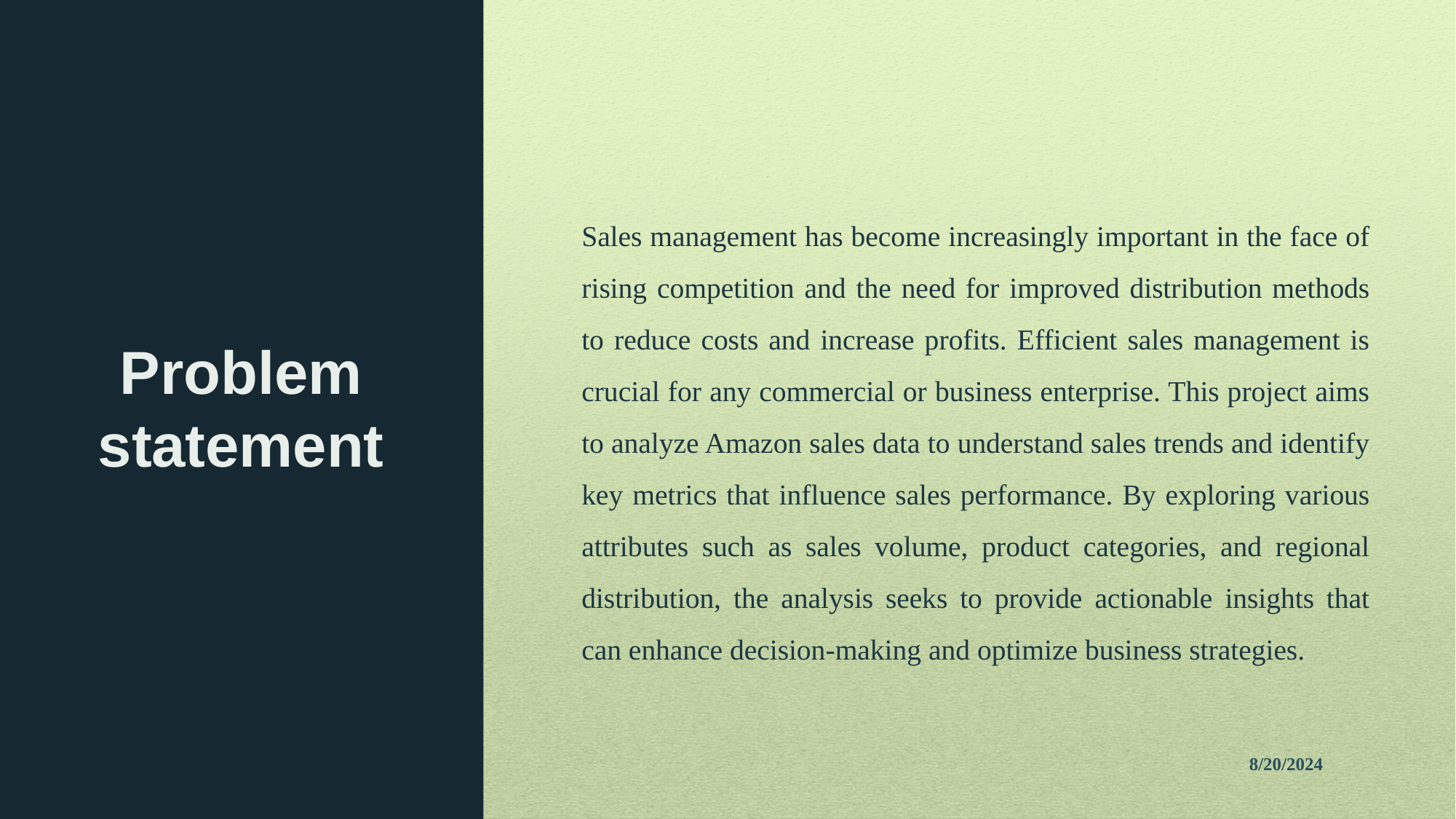

# Problem statement
Sales management has become increasingly important in the face of rising competition and the need for improved distribution methods to reduce costs and increase profits. Efficient sales management is crucial for any commercial or business enterprise. This project aims to analyze Amazon sales data to understand sales trends and identify key metrics that influence sales performance. By exploring various attributes such as sales volume, product categories, and regional distribution, the analysis seeks to provide actionable insights that can enhance decision-making and optimize business strategies.
3
8/20/2024